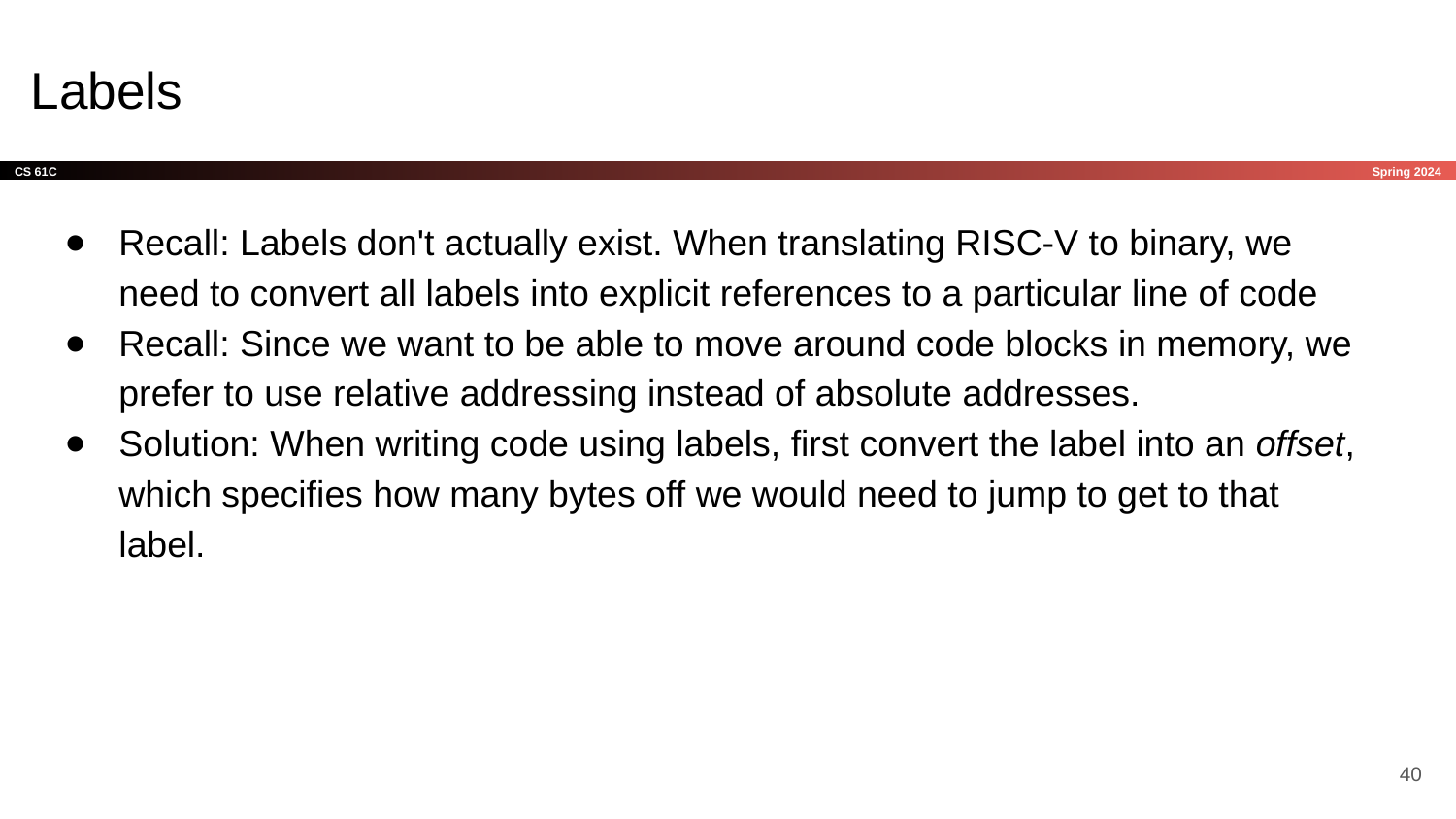

# Labels
Recall: Labels don't actually exist. When translating RISC-V to binary, we need to convert all labels into explicit references to a particular line of code
Recall: Since we want to be able to move around code blocks in memory, we prefer to use relative addressing instead of absolute addresses.
Solution: When writing code using labels, first convert the label into an offset, which specifies how many bytes off we would need to jump to get to that label.
40